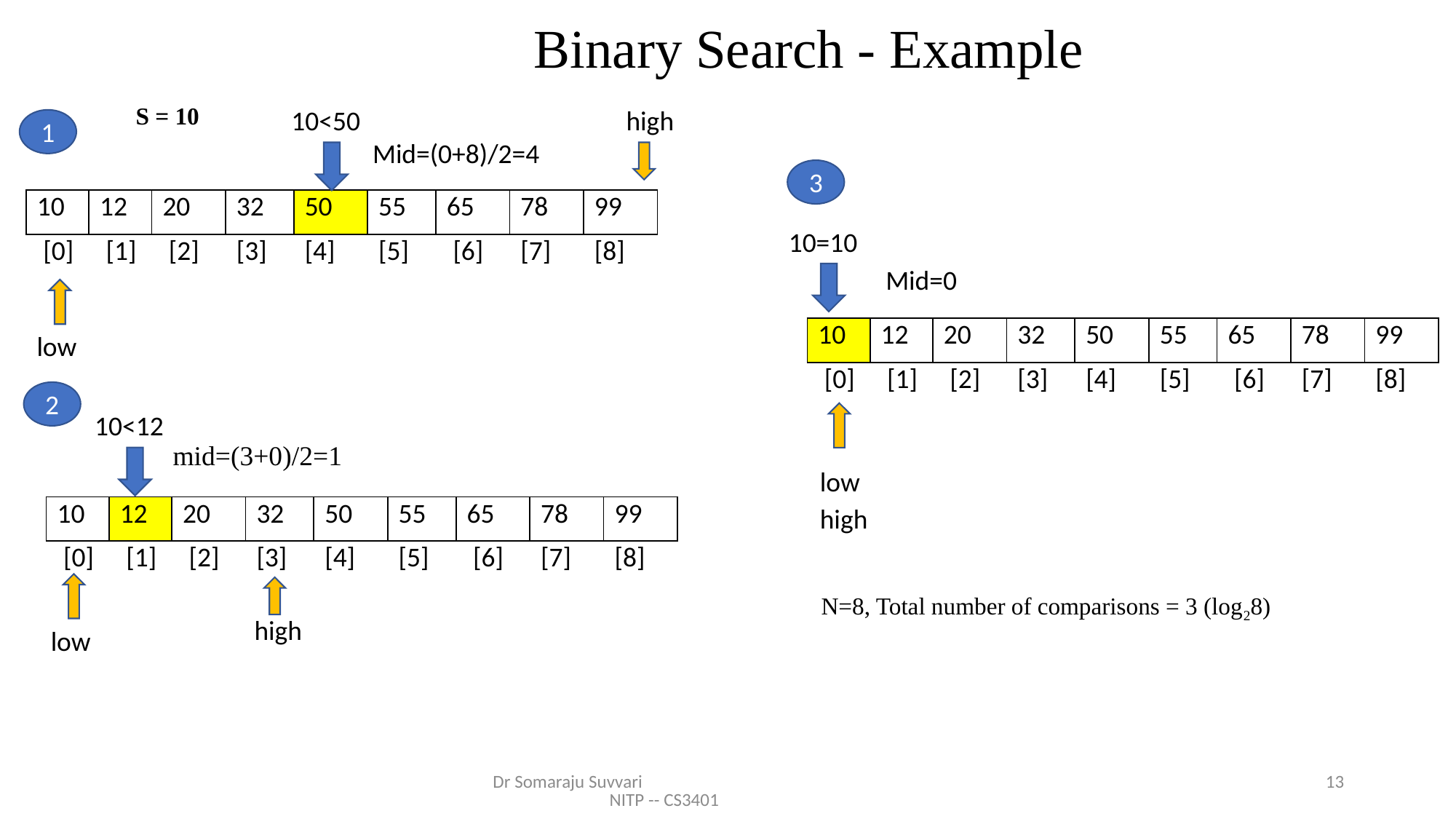

Binary Search - Example
S = 10
10<50
high
1
Mid=(0+8)/2=4

3
| 10 | 12 | 20 | 32 | 50 | 55 | 65 | 78 | 99 |
| --- | --- | --- | --- | --- | --- | --- | --- | --- |
| [0] | [1] | [2] | [3] | [4] | [5] | [6] | [7] | [8] |
10=10
Mid=0

| 10 | 12 | 20 | 32 | 50 | 55 | 65 | 78 | 99 |
| --- | --- | --- | --- | --- | --- | --- | --- | --- |
| [0] | [1] | [2] | [3] | [4] | [5] | [6] | [7] | [8] |
low
2

10<12
mid=(3+0)/2=1

low
high
| 10 | 12 | 20 | 32 | 50 | 55 | 65 | 78 | 99 |
| --- | --- | --- | --- | --- | --- | --- | --- | --- |
| [0] | [1] | [2] | [3] | [4] | [5] | [6] | [7] | [8] |

N=8, Total number of comparisons = 3 (log28)
high
low
Dr Somaraju Suvvari                                                                                                        NITP -- CS3401
13